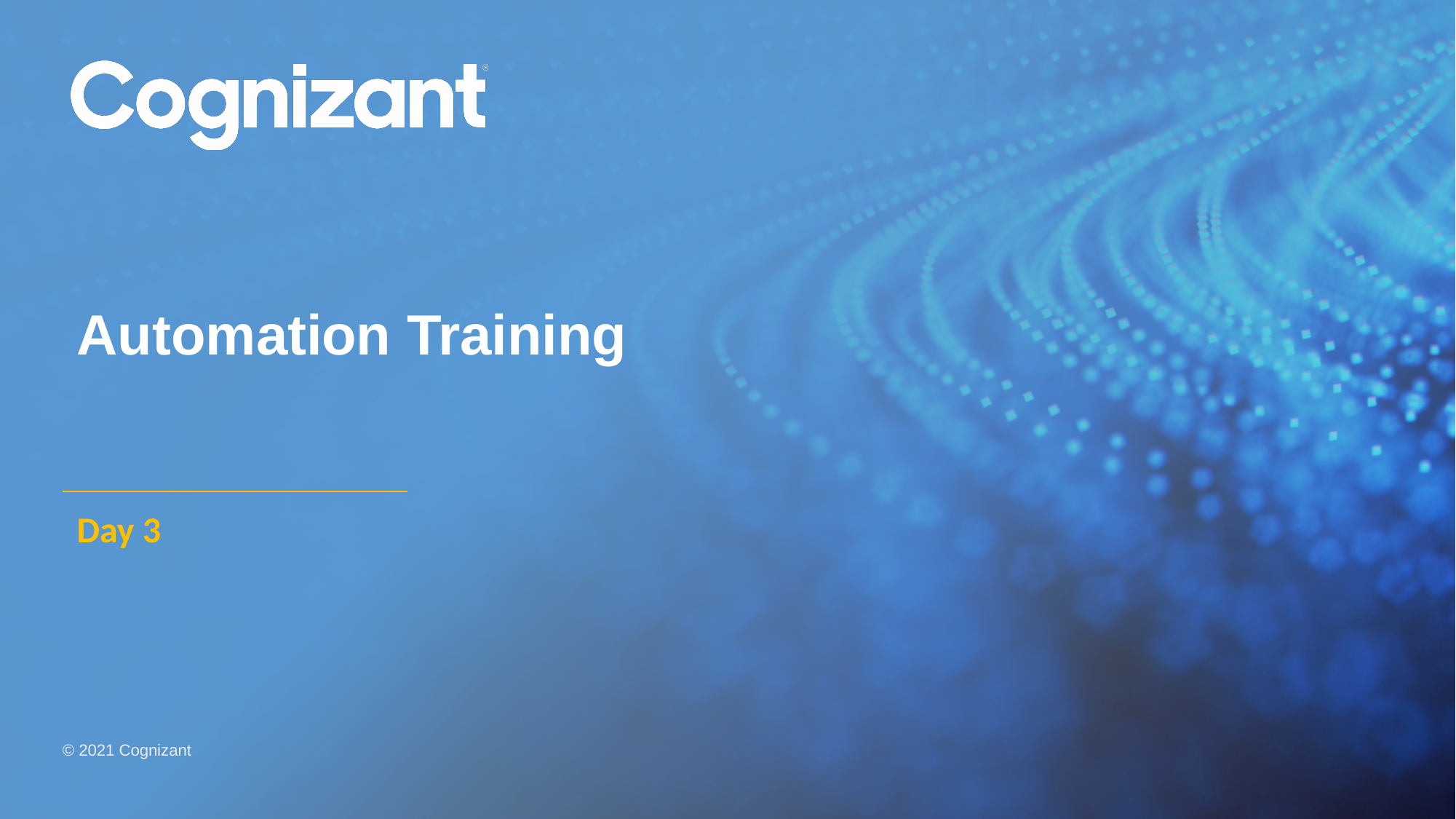

# Automation Training
Day 3
© 2021 Cognizant